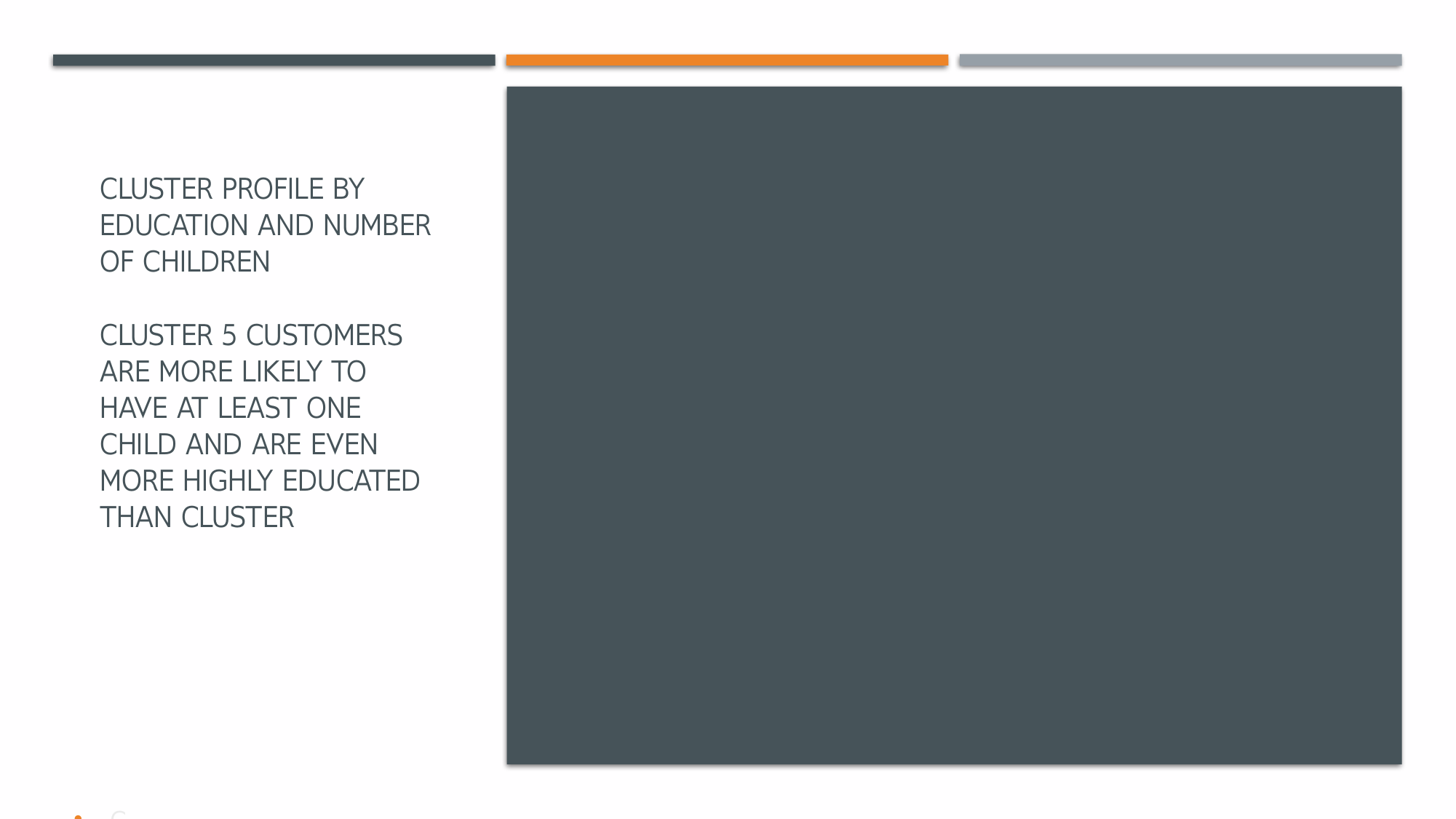

# Cluster profile by education and Number of children Cluster 5 customers are More likely to have at least one child and are even more highly educated than cluster
C